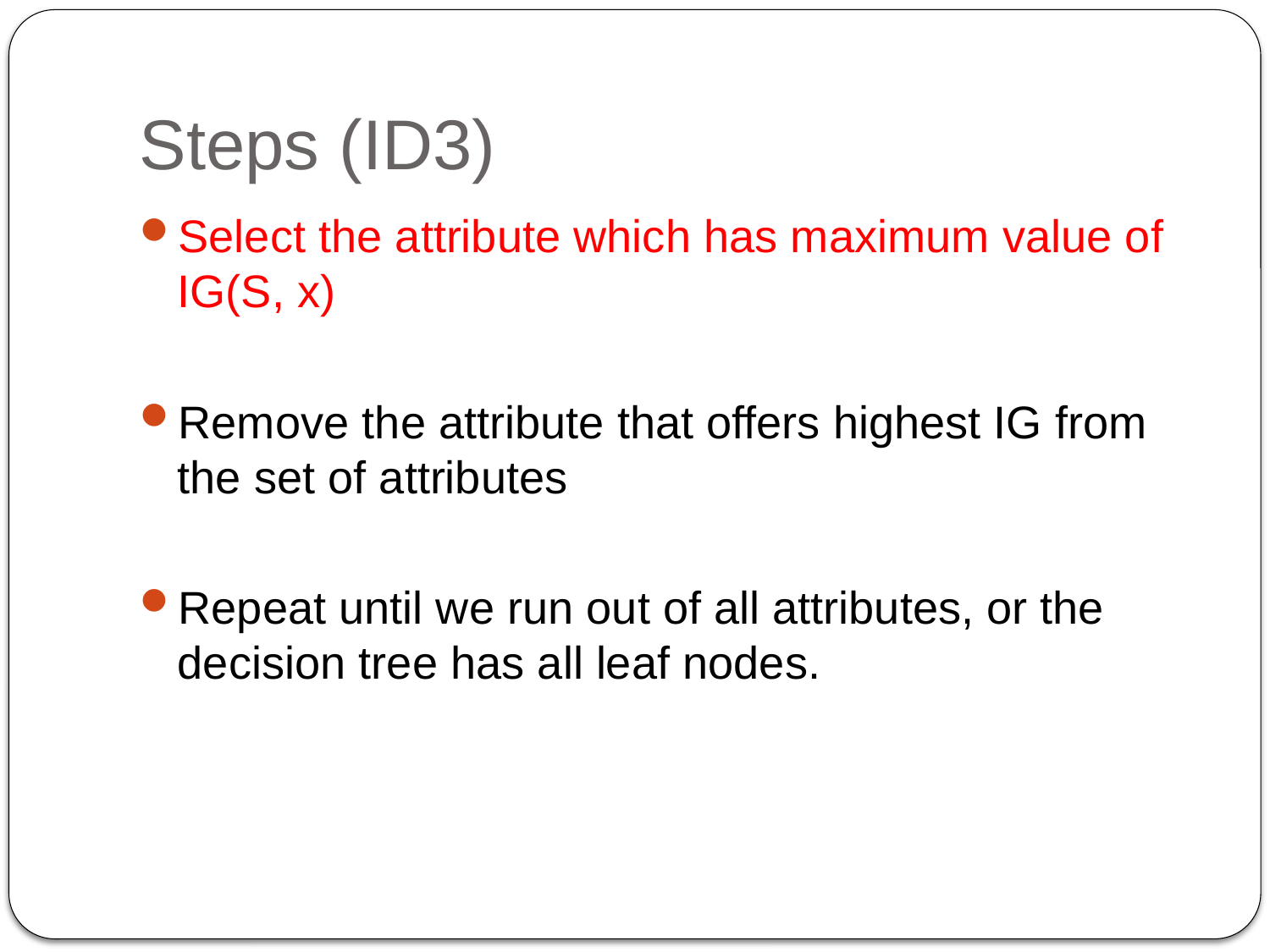

# Steps (ID3)
Select the attribute which has maximum value of IG(S, x)

Remove the attribute that offers highest IG from the set of attributes

Repeat until we run out of all attributes, or the decision tree has all leaf nodes.